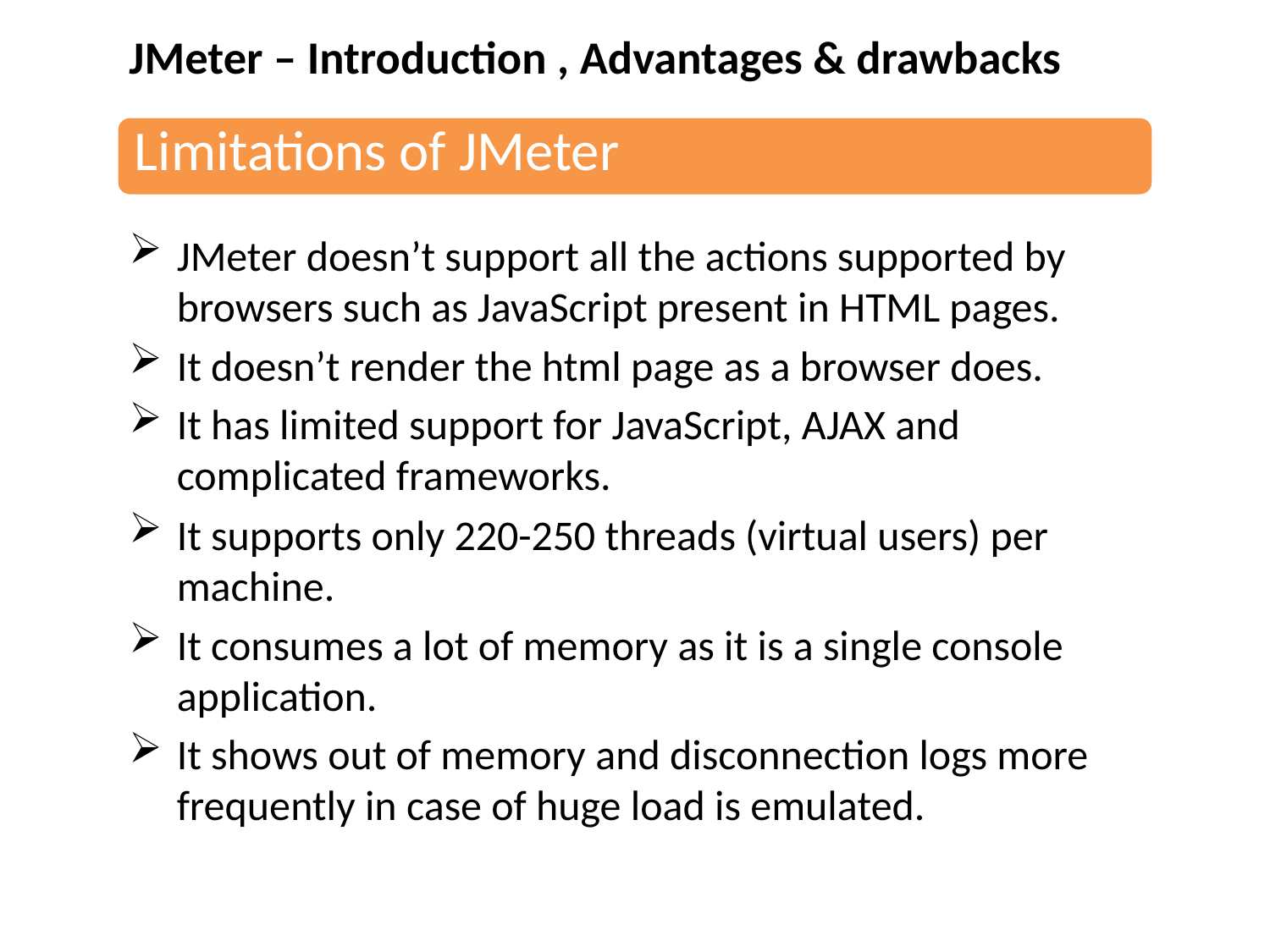

JMeter – Introduction , Advantages & drawbacks

Limitations of JMeter
JMeter doesn’t support all the actions supported by browsers such as JavaScript present in HTML pages.
It doesn’t render the html page as a browser does.
It has limited support for JavaScript, AJAX and complicated frameworks.
It supports only 220-250 threads (virtual users) per machine.
It consumes a lot of memory as it is a single console application.
It shows out of memory and disconnection logs more frequently in case of huge load is emulated.